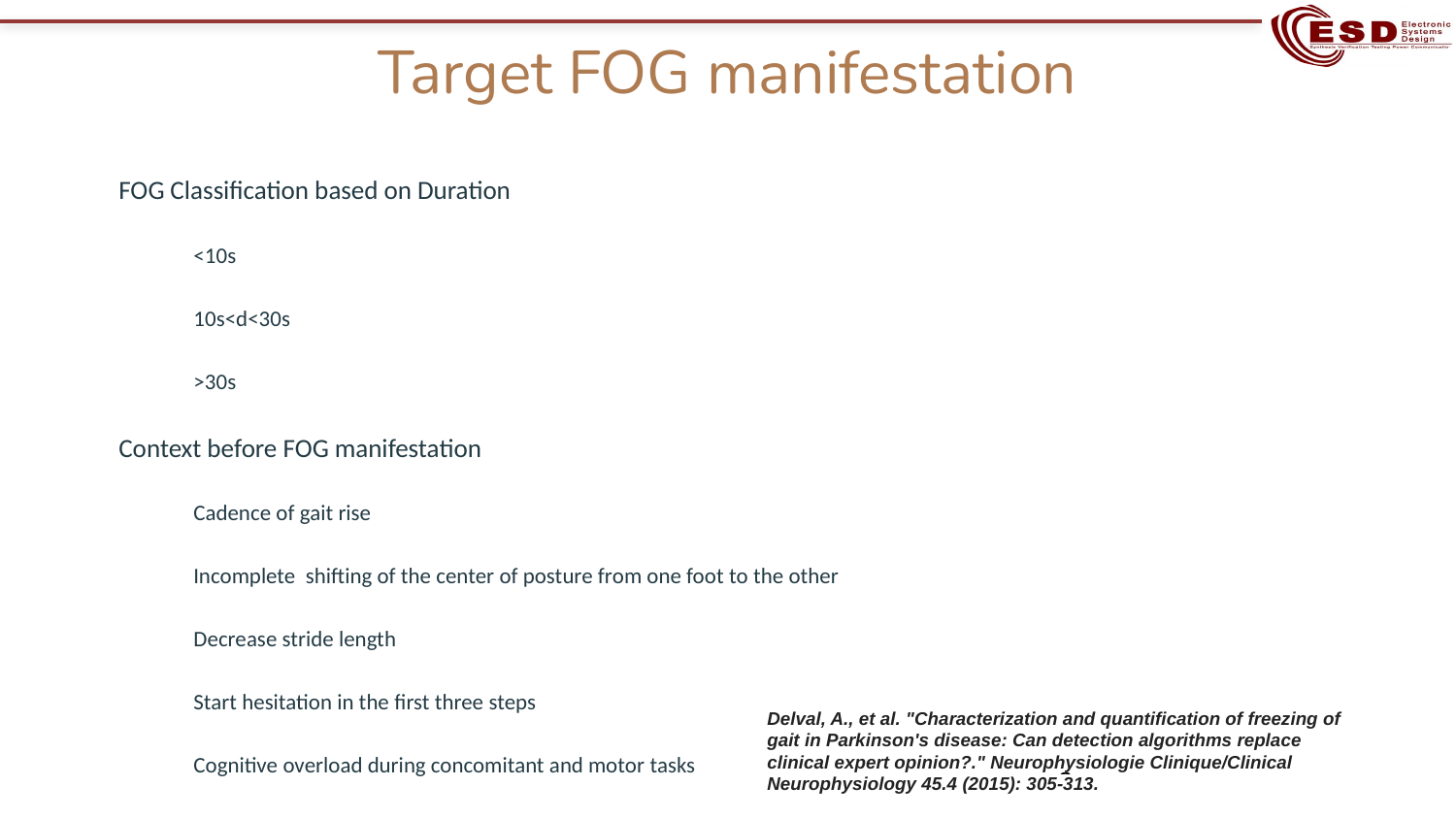

# Target FOG manifestation
FOG Classification based on Duration
<10s
10s<d<30s
>30s
Context before FOG manifestation
Cadence of gait rise
Incomplete  shifting of the center of posture from one foot to the other
Decrease stride length
Start hesitation in the first three steps
Cognitive overload during concomitant and motor tasks
Turning
Narrow space or immediately before reaching destination
FOG Manifestation
Trembling in place, with alternating rapid knees movement
Shuffling forward, with very short, shuffling steps
Complete (or total)  akinesia, with no limbs and trunk movement
Overcome FOG
Verbal/Auditory Stimuli (soldiers marching command)
Visual Stimuli (e.g. line on ground, another’s person walk)
Delval, A., et al. "Characterization and quantification of freezing of gait in Parkinson's disease: Can detection algorithms replace clinical expert opinion?." Neurophysiologie Clinique/Clinical Neurophysiology 45.4 (2015): 305-313.
9